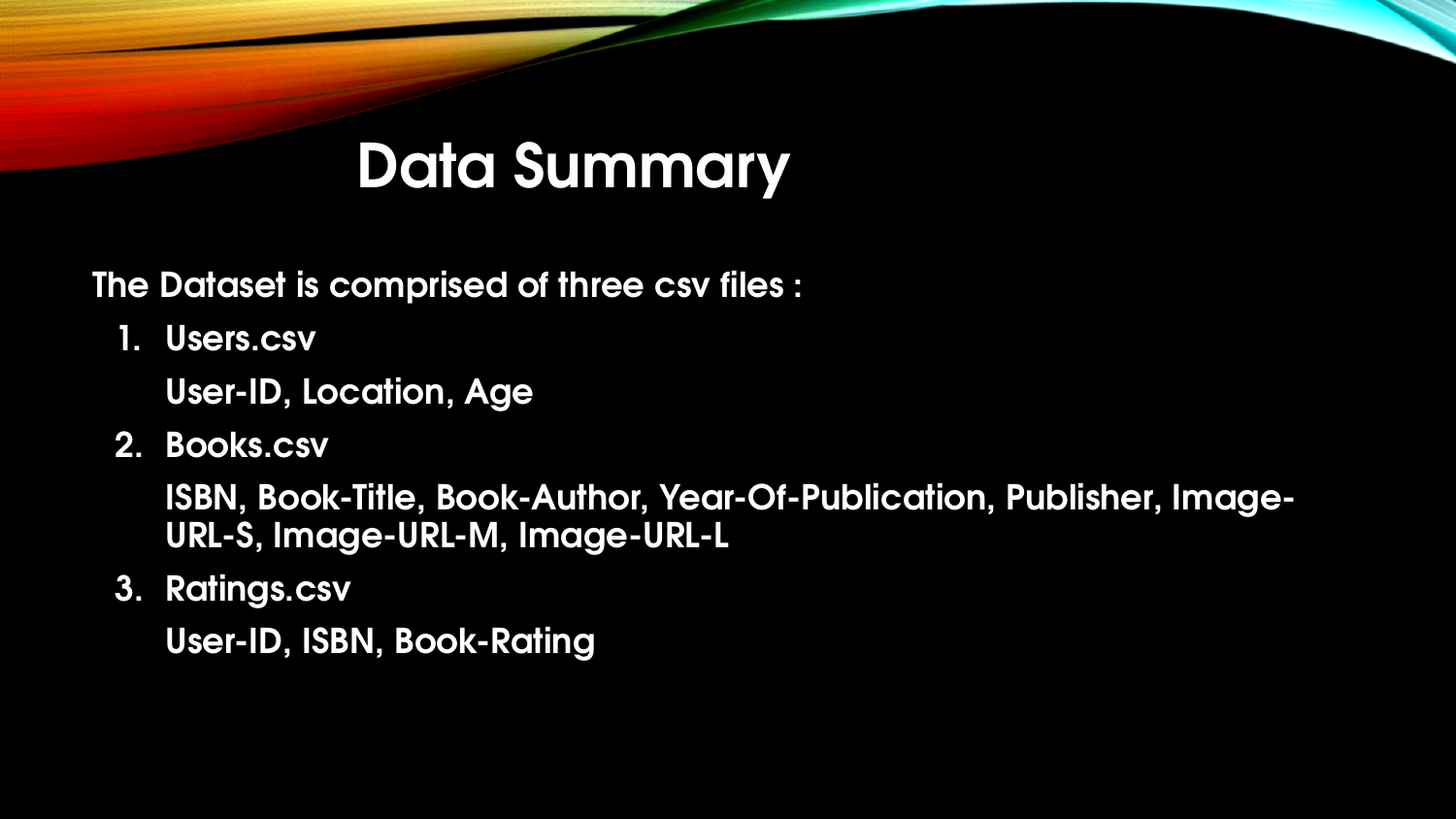

# Data Summary
The Dataset is comprised of three csv files :
Users.csv
User-ID, Location, Age
Books.csv
ISBN, Book-Title, Book-Author, Year-Of-Publication, Publisher, Image-URL-S, Image-URL-M, Image-URL-L
Ratings.csv
User-ID, ISBN, Book-Rating